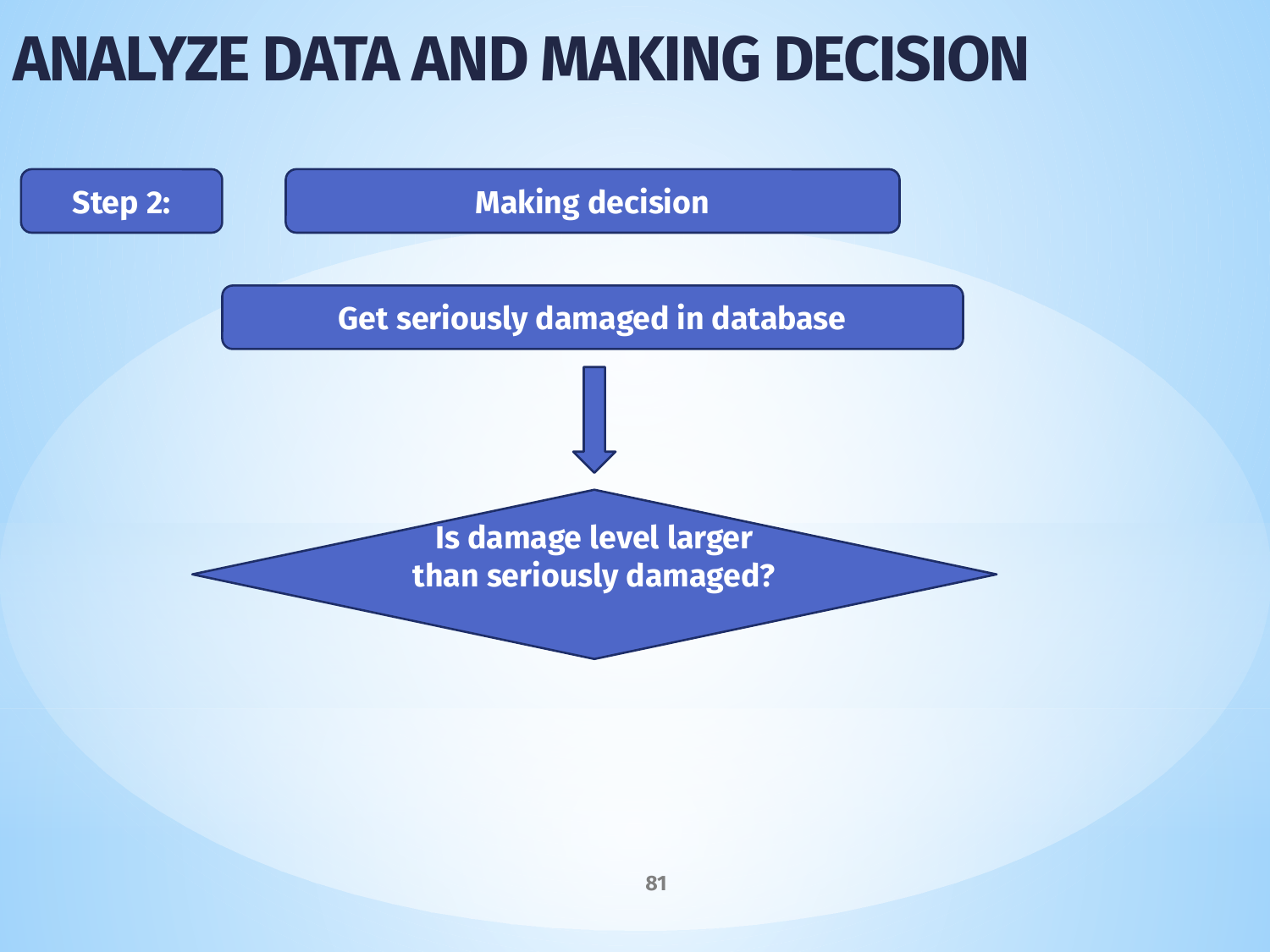

ANALYZE DATA AND MAKING DECISION
Step 2:
Making decision
Get seriously damaged in database

Is damage level larger than seriously damaged?

81